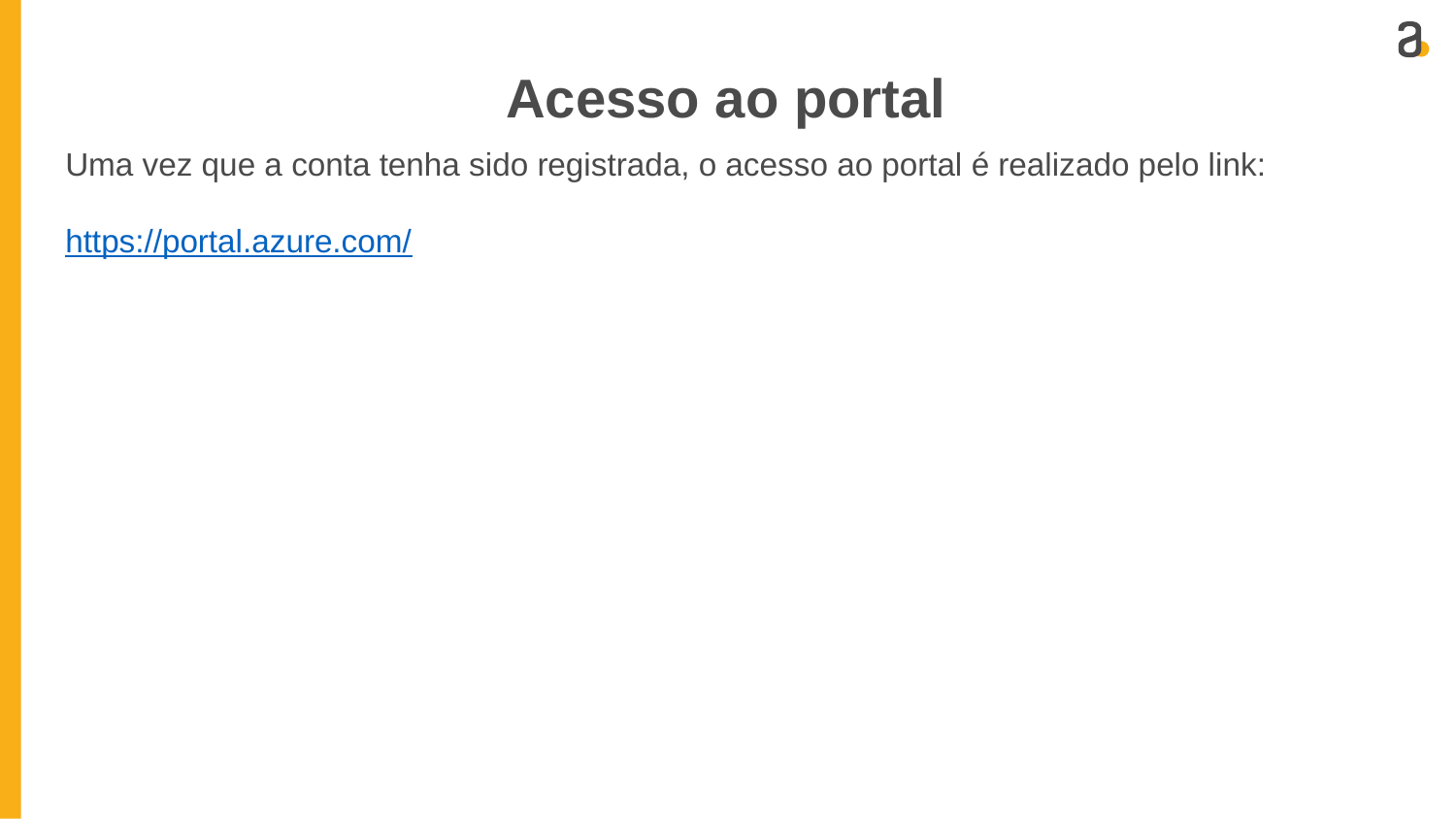

Acesso ao portal
Uma vez que a conta tenha sido registrada, o acesso ao portal é realizado pelo link:

https://portal.azure.com/